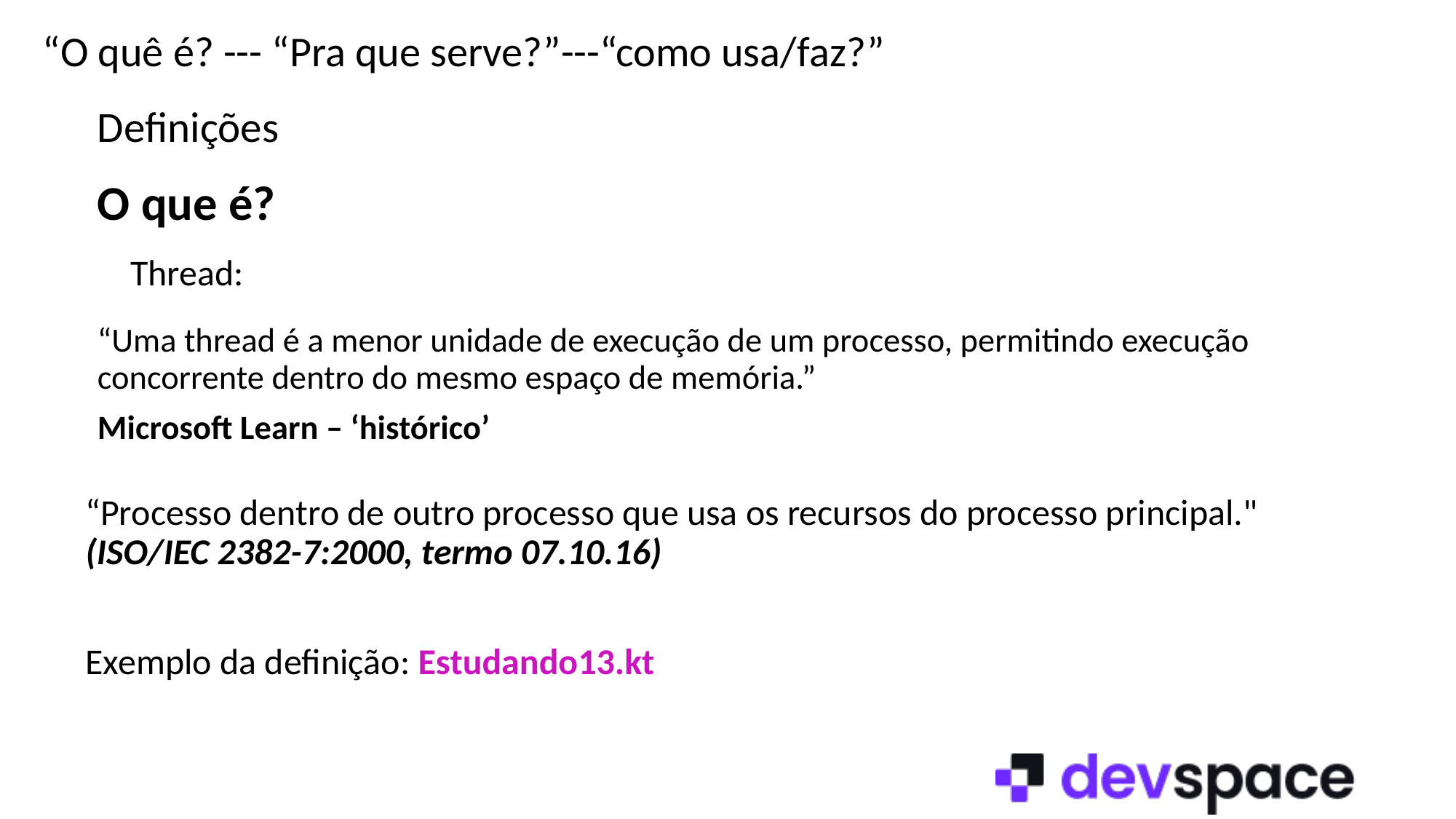

“O quê é? --- “Pra que serve?”---“como usa/faz?”
# Definições
O que é?
Thread:
“Uma thread é a menor unidade de execução de um processo, permitindo execução concorrente dentro do mesmo espaço de memória.”
Microsoft Learn – ‘histórico’
“Processo dentro de outro processo que usa os recursos do processo principal."
(ISO/IEC 2382-7:2000, termo 07.10.16)
Exemplo da definição: Estudando13.kt